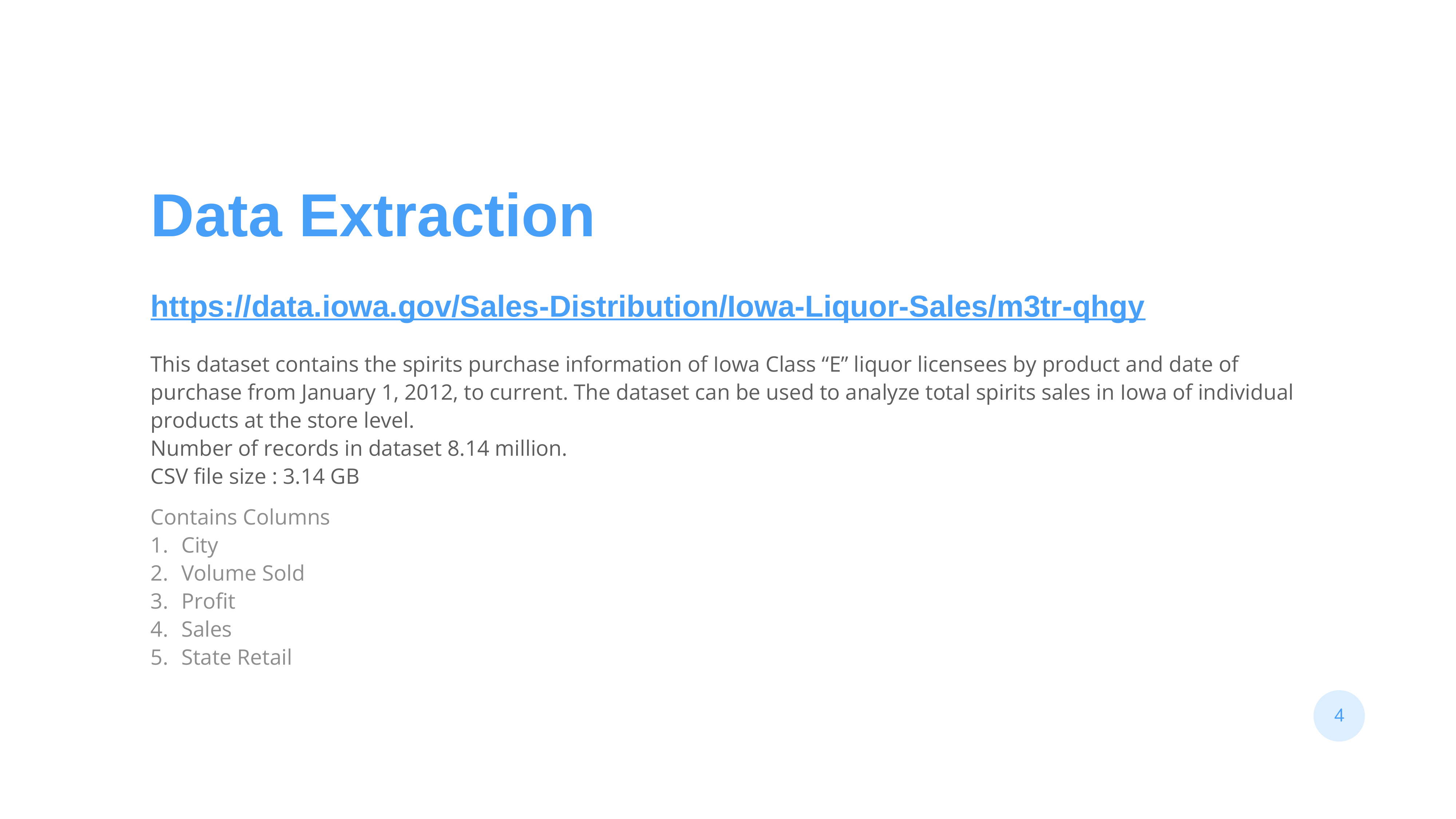

Data Extraction
https://data.iowa.gov/Sales-Distribution/Iowa-Liquor-Sales/m3tr-qhgy
This dataset contains the spirits purchase information of Iowa Class “E” liquor licensees by product and date of purchase from January 1, 2012, to current. The dataset can be used to analyze total spirits sales in Iowa of individual products at the store level.
Number of records in dataset 8.14 million.
CSV file size : 3.14 GB
Contains Columns
City
Volume Sold
Profit
Sales
State Retail
4